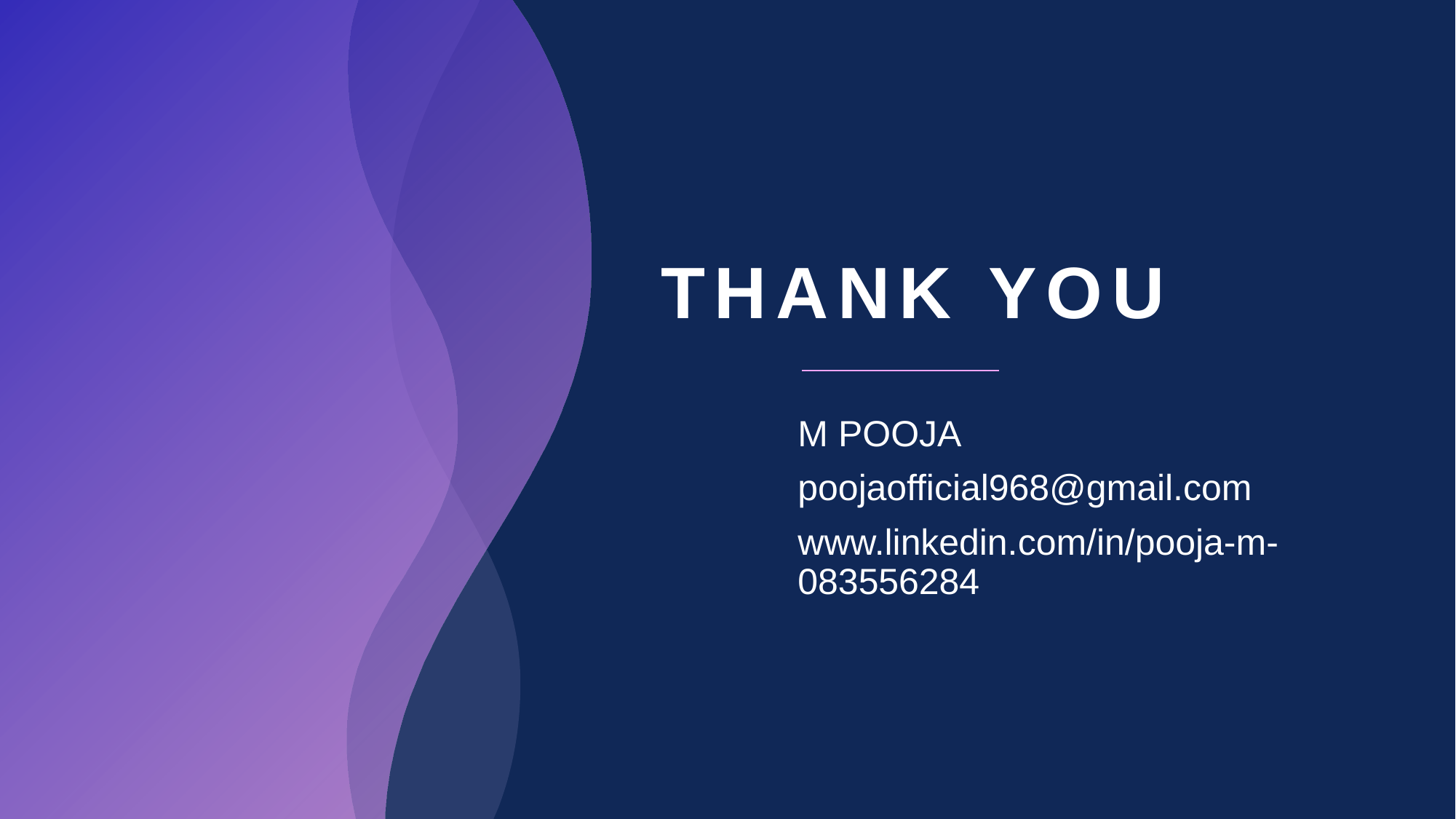

# THANK YOU
M POOJA​
poojaofficial968@gmail.com
www.linkedin.com/in/pooja-m-083556284